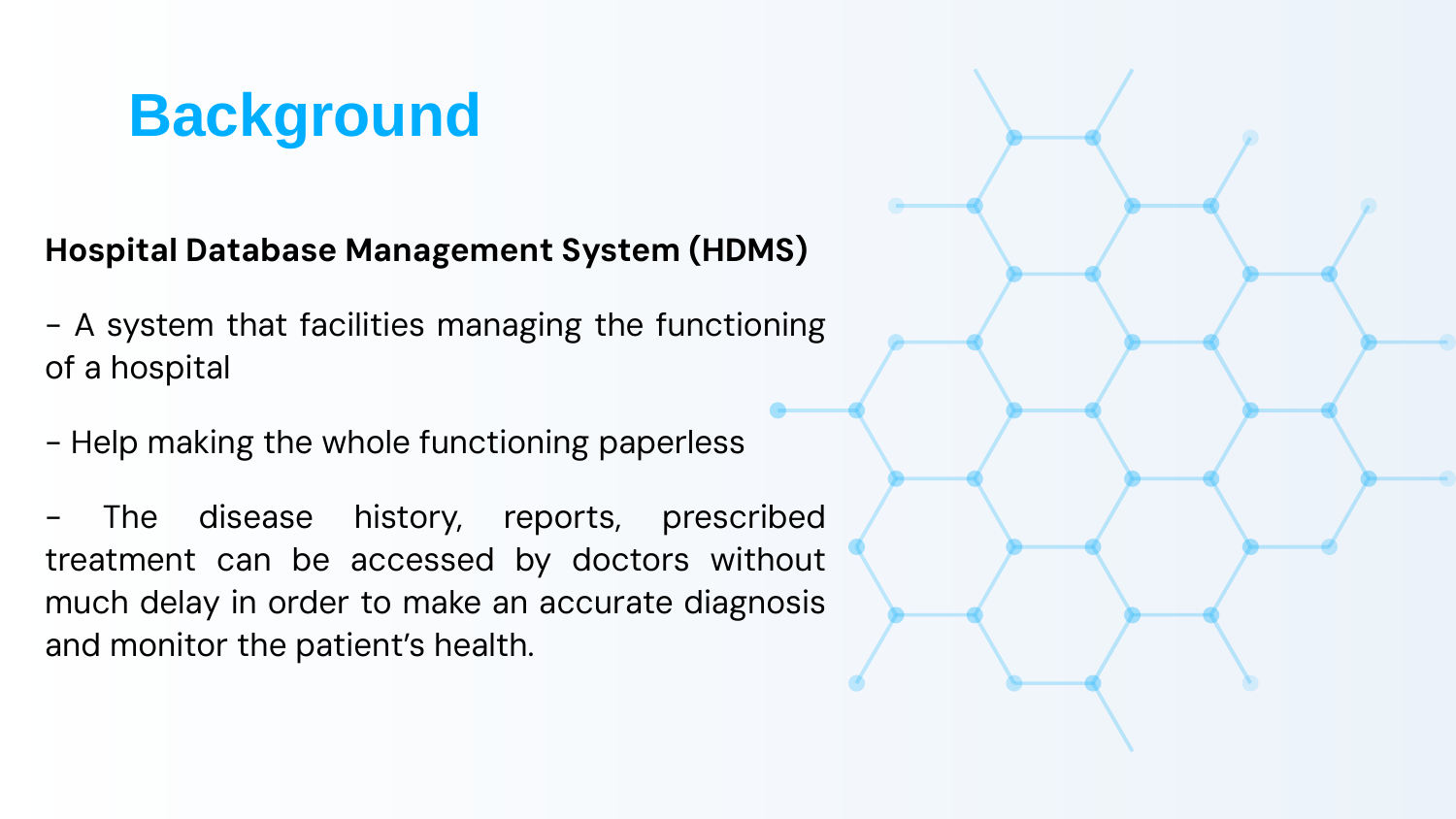

# Background
Hospital Database Management System (HDMS)
- A system that facilities managing the functioning of a hospital
- Help making the whole functioning paperless
- The disease history, reports, prescribed treatment can be accessed by doctors without much delay in order to make an accurate diagnosis and monitor the patient’s health.